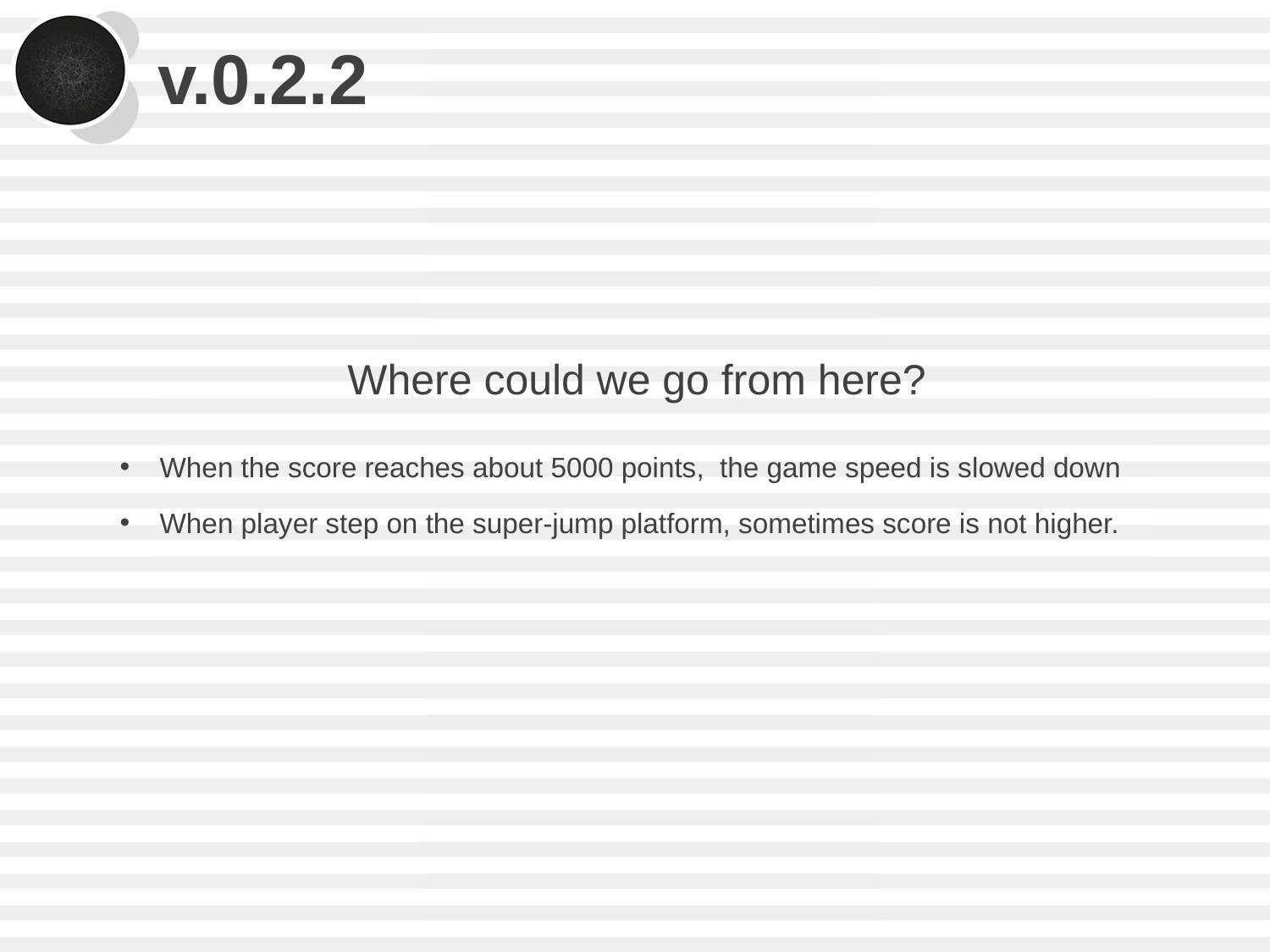

# v.0.2.2
Where could we go from here?
When the score reaches about 5000 points,  the game speed is slowed down
When player step on the super-jump platform, sometimes score is not higher.